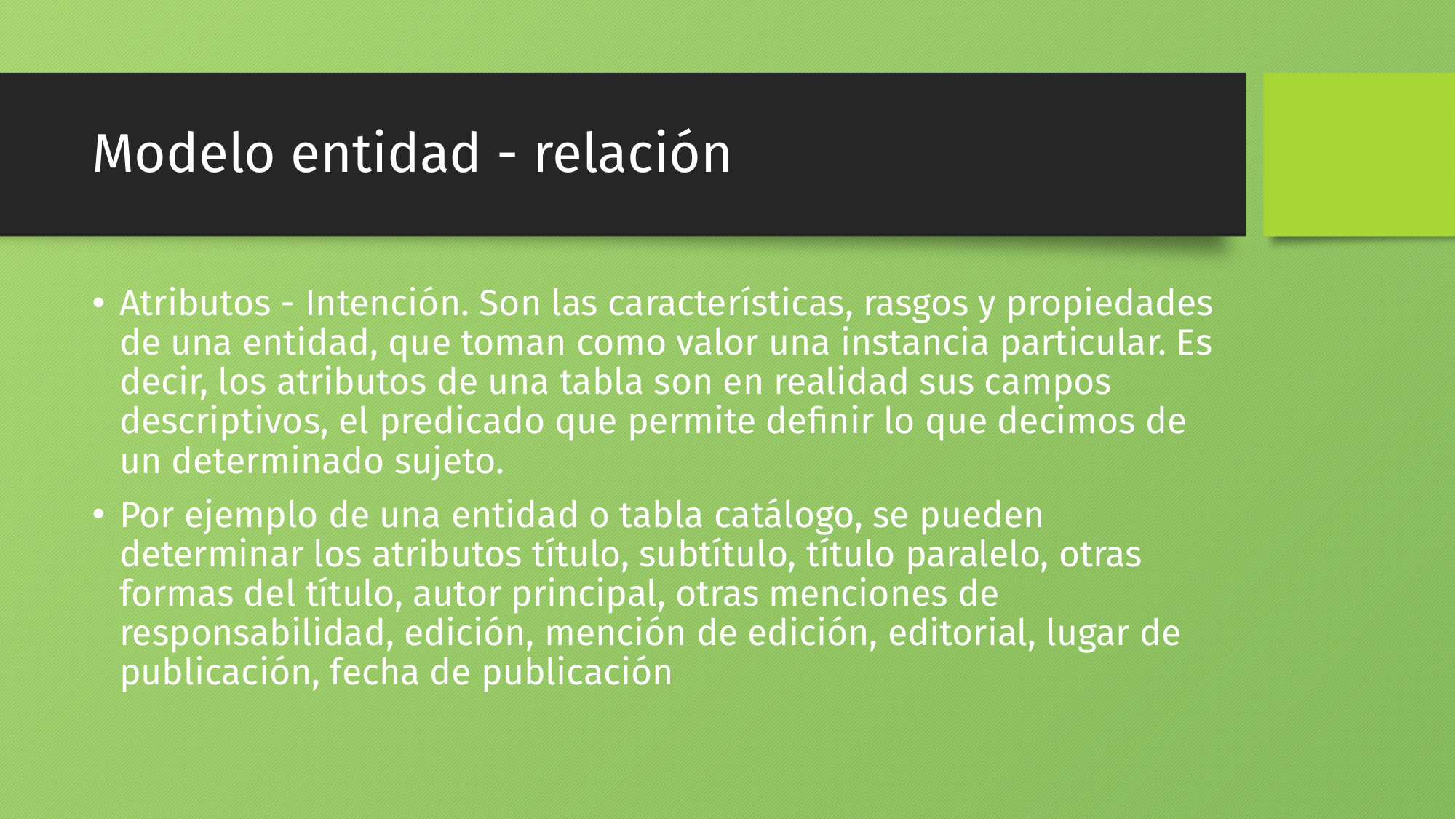

# Modelo entidad - relación
Atributos - Intención. Son las características, rasgos y propiedades de una entidad, que toman como valor una instancia particular. Es decir, los atributos de una tabla son en realidad sus campos descriptivos, el predicado que permite definir lo que decimos de un determinado sujeto.
Por ejemplo de una entidad o tabla catálogo, se pueden determinar los atributos título, subtítulo, título paralelo, otras formas del título, autor principal, otras menciones de responsabilidad, edición, mención de edición, editorial, lugar de publicación, fecha de publicación